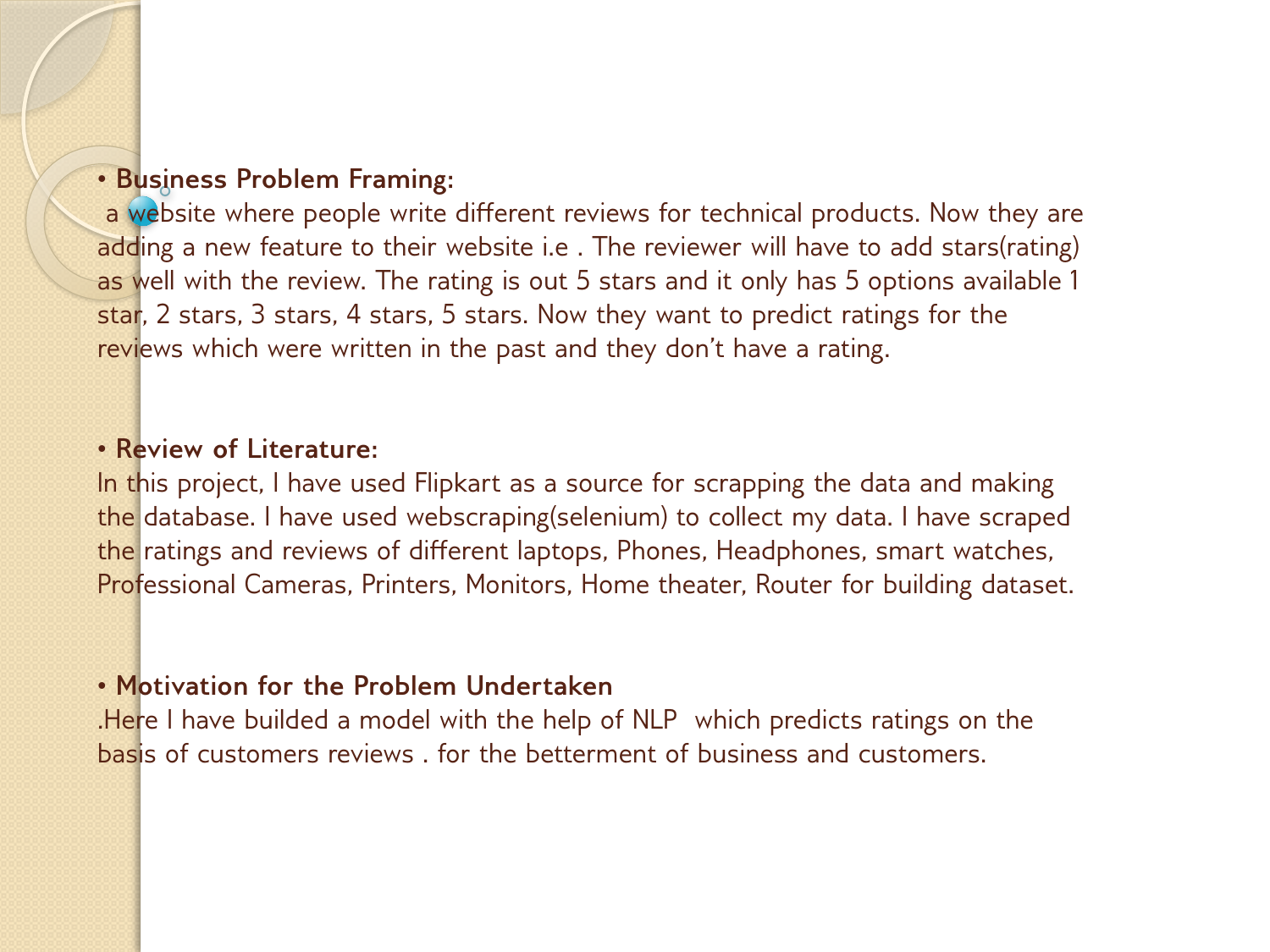

# • Business Problem Framing: a website where people write different reviews for technical products. Now they are adding a new feature to their website i.e . The reviewer will have to add stars(rating) as well with the review. The rating is out 5 stars and it only has 5 options available 1 star, 2 stars, 3 stars, 4 stars, 5 stars. Now they want to predict ratings for the reviews which were written in the past and they don’t have a rating. • Review of Literature: In this project, I have used Flipkart as a source for scrapping the data and making the database. I have used webscraping(selenium) to collect my data. I have scraped the ratings and reviews of different laptops, Phones, Headphones, smart watches, Professional Cameras, Printers, Monitors, Home theater, Router for building dataset. • Motivation for the Problem Undertaken .Here I have builded a model with the help of NLP  which predicts ratings on the basis of customers reviews . for the betterment of business and customers.